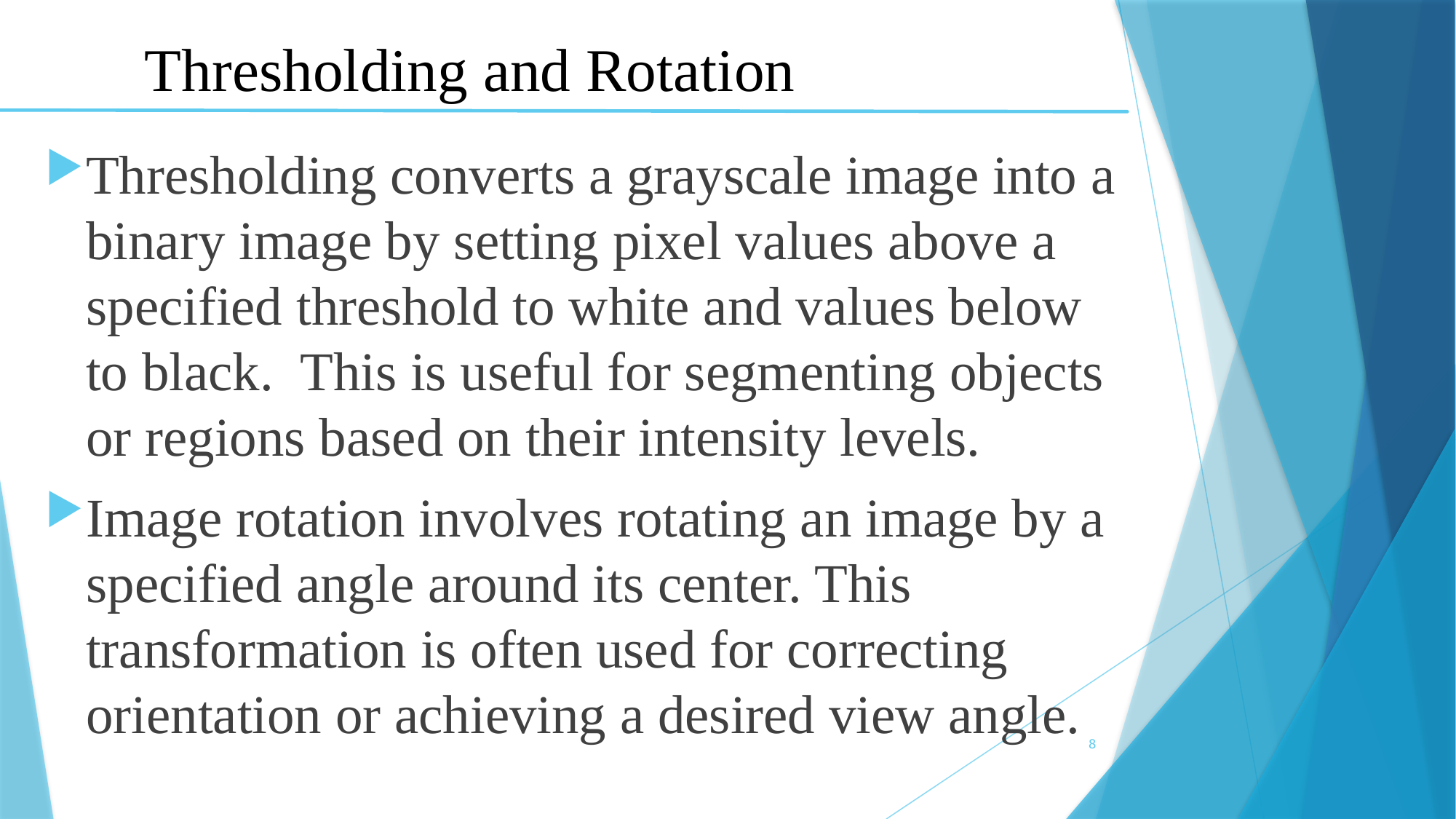

Thresholding and Rotation
Thresholding converts a grayscale image into a binary image by setting pixel values above a specified threshold to white and values below to black.  This is useful for segmenting objects or regions based on their intensity levels.
Image rotation involves rotating an image by a specified angle around its center. This transformation is often used for correcting orientation or achieving a desired view angle.
8